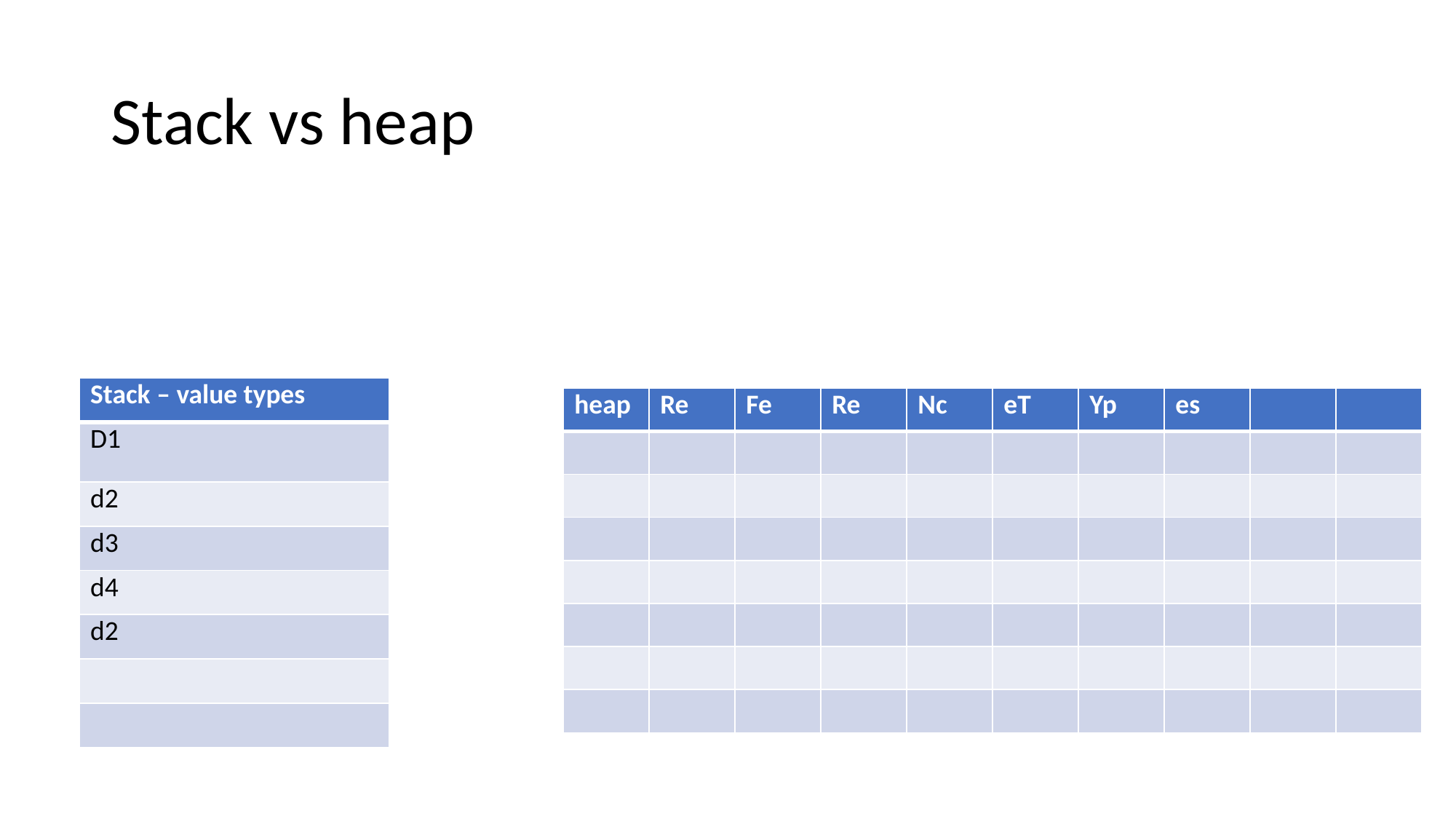

# Stack vs heap
| Stack – value types |
| --- |
| D1 |
| d2 |
| d3 |
| d4 |
| d2 |
|  |
|  |
| heap | Re | Fe | Re | Nc | eT | Yp | es |  |  |
| --- | --- | --- | --- | --- | --- | --- | --- | --- | --- |
|  |  |  |  |  |  |  |  |  |  |
|  |  |  |  |  |  |  |  |  |  |
|  |  |  |  |  |  |  |  |  |  |
|  |  |  |  |  |  |  |  |  |  |
|  |  |  |  |  |  |  |  |  |  |
|  |  |  |  |  |  |  |  |  |  |
|  |  |  |  |  |  |  |  |  |  |